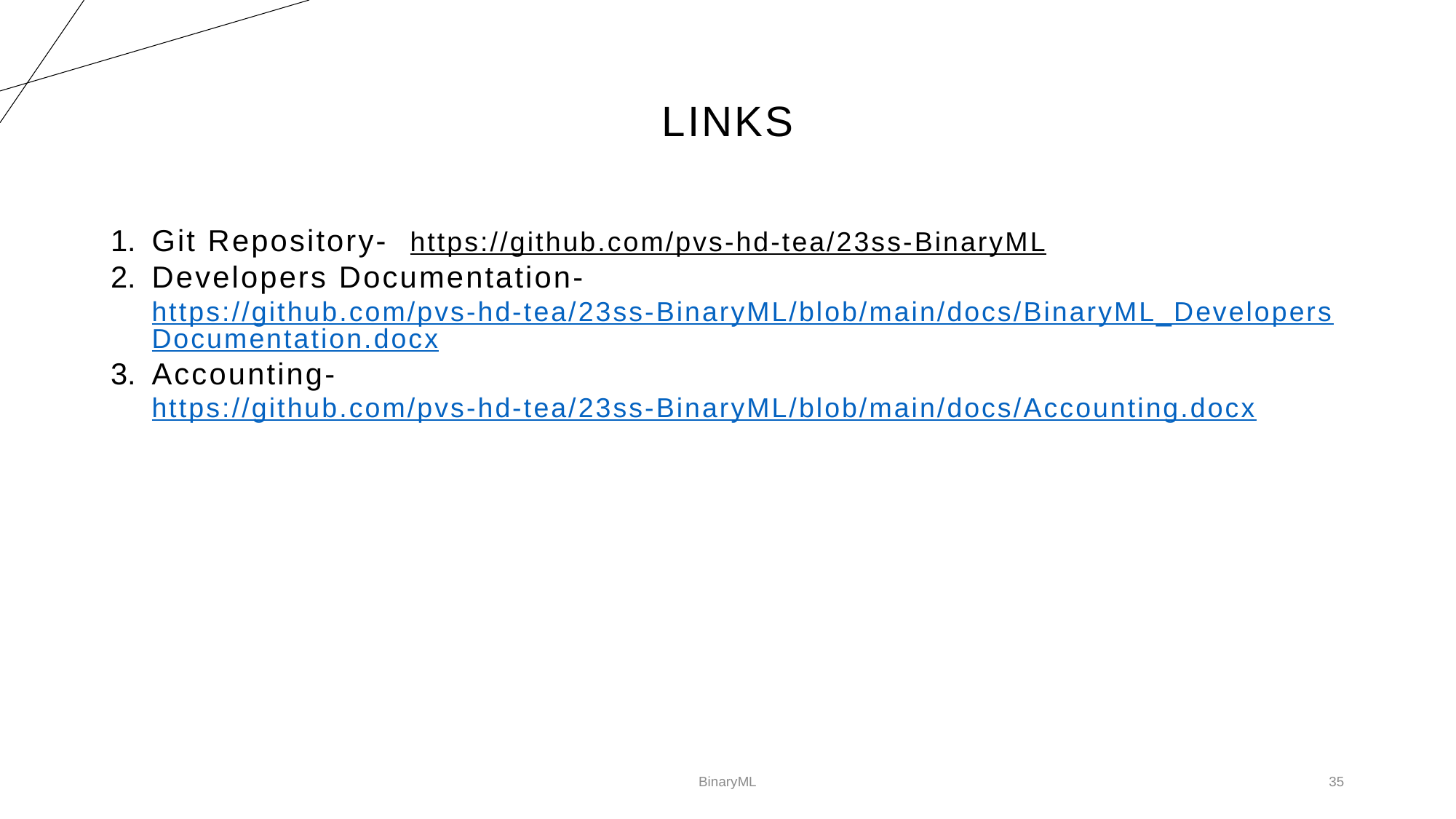

# LINKS
Git Repository-  https://github.com/pvs-hd-tea/23ss-BinaryML
Developers Documentation- https://github.com/pvs-hd-tea/23ss-BinaryML/blob/main/docs/BinaryML_DevelopersDocumentation.docx
Accounting- https://github.com/pvs-hd-tea/23ss-BinaryML/blob/main/docs/Accounting.docx

BinaryML
35